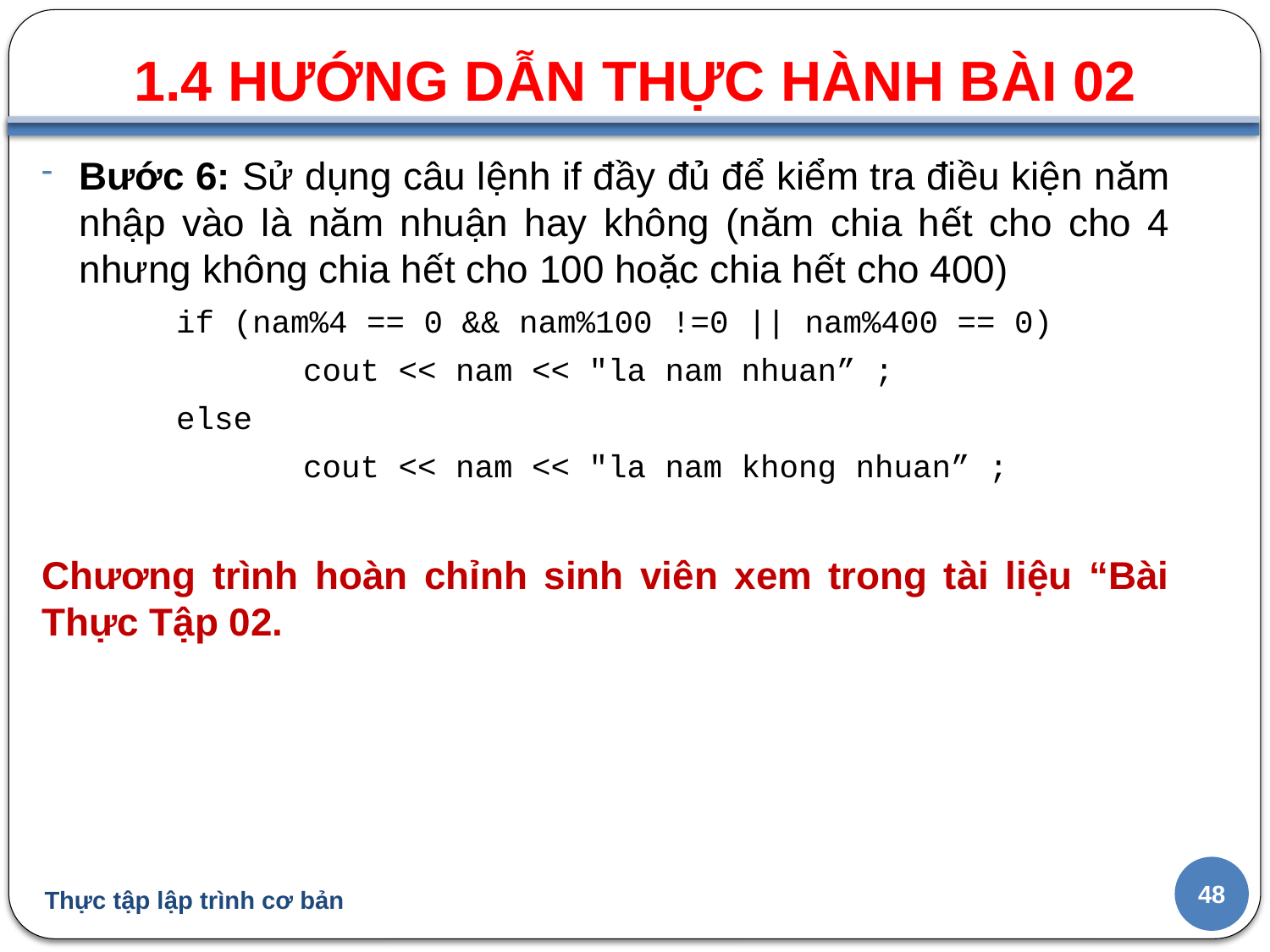

1.4 HƯỚNG DẪN THỰC HÀNH BÀI 02
#
Bước 6: Sử dụng câu lệnh if đầy đủ để kiểm tra điều kiện năm nhập vào là năm nhuận hay không (năm chia hết cho cho 4 nhưng không chia hết cho 100 hoặc chia hết cho 400)
if (nam%4 == 0 && nam%100 !=0 || nam%400 == 0)
	cout << nam << "la nam nhuan” ;
else
	cout << nam << "la nam khong nhuan” ;

Chương trình hoàn chỉnh sinh viên xem trong tài liệu “Bài Thực Tập 02.
48
Thực tập lập trình cơ bản